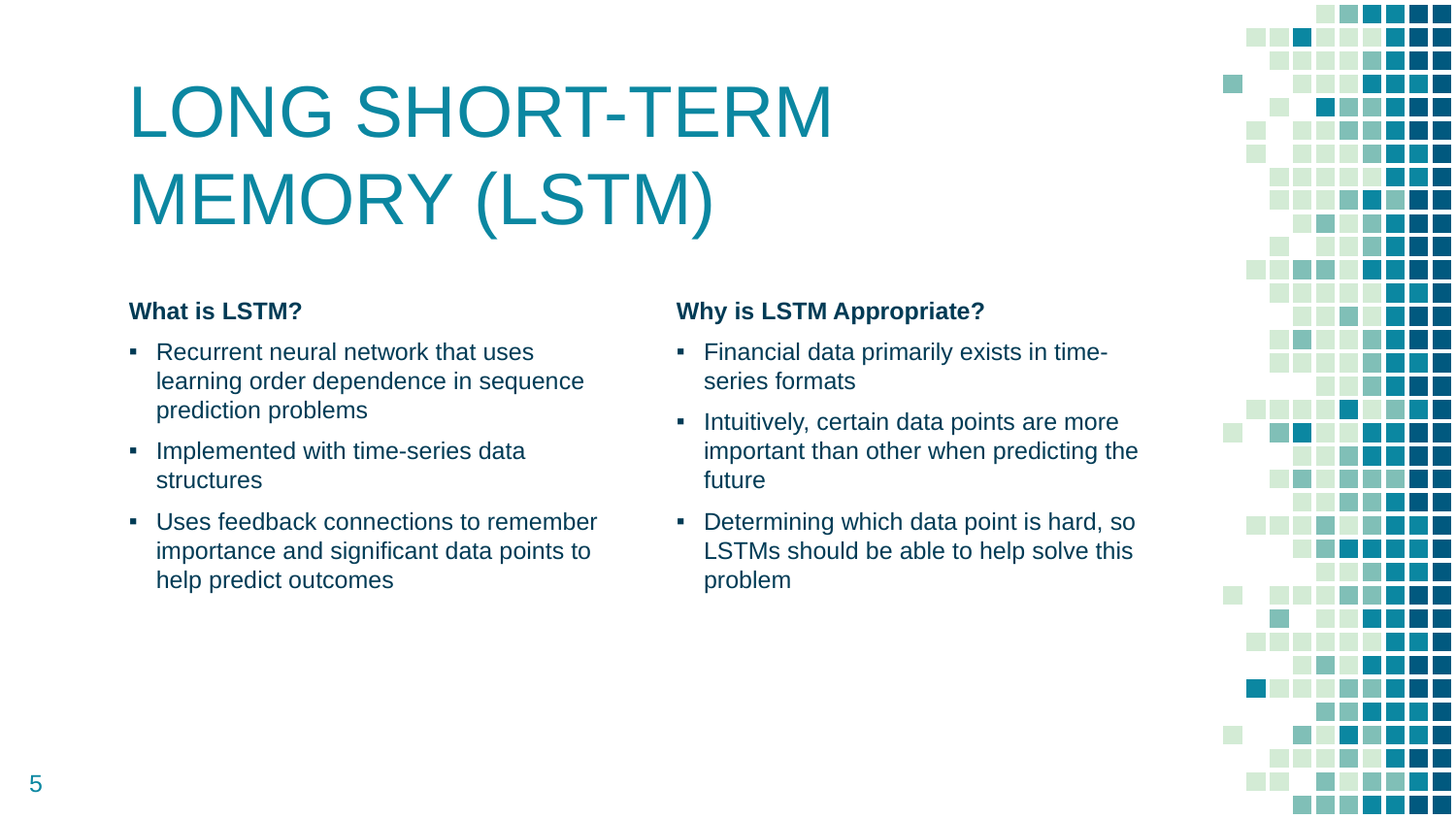

# LONG SHORT-TERM MEMORY (LSTM)
What is LSTM?
Recurrent neural network that uses learning order dependence in sequence prediction problems
Implemented with time-series data structures
Uses feedback connections to remember importance and significant data points to help predict outcomes
Why is LSTM Appropriate?
Financial data primarily exists in time-series formats
Intuitively, certain data points are more important than other when predicting the future
Determining which data point is hard, so LSTMs should be able to help solve this problem
5